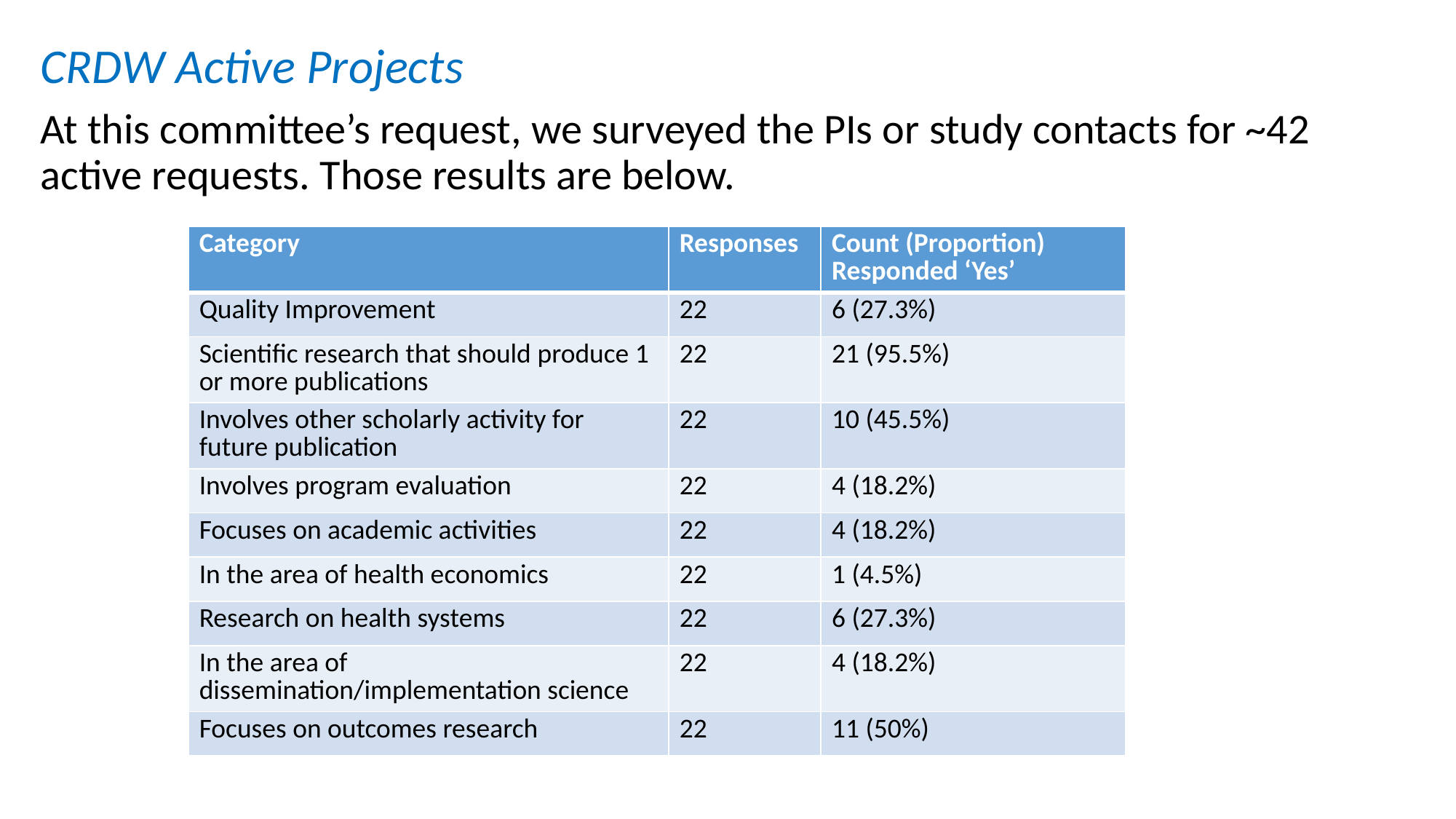

# CRDW Active Projects
At this committee’s request, we surveyed the PIs or study contacts for ~42 active requests. Those results are below.
| Category | Responses | Count (Proportion) Responded ‘Yes’ |
| --- | --- | --- |
| Quality Improvement | 22 | 6 (27.3%) |
| Scientific research that should produce 1 or more publications | 22 | 21 (95.5%) |
| Involves other scholarly activity for future publication | 22 | 10 (45.5%) |
| Involves program evaluation | 22 | 4 (18.2%) |
| Focuses on academic activities | 22 | 4 (18.2%) |
| In the area of health economics | 22 | 1 (4.5%) |
| Research on health systems | 22 | 6 (27.3%) |
| In the area of dissemination/implementation science | 22 | 4 (18.2%) |
| Focuses on outcomes research | 22 | 11 (50%) |